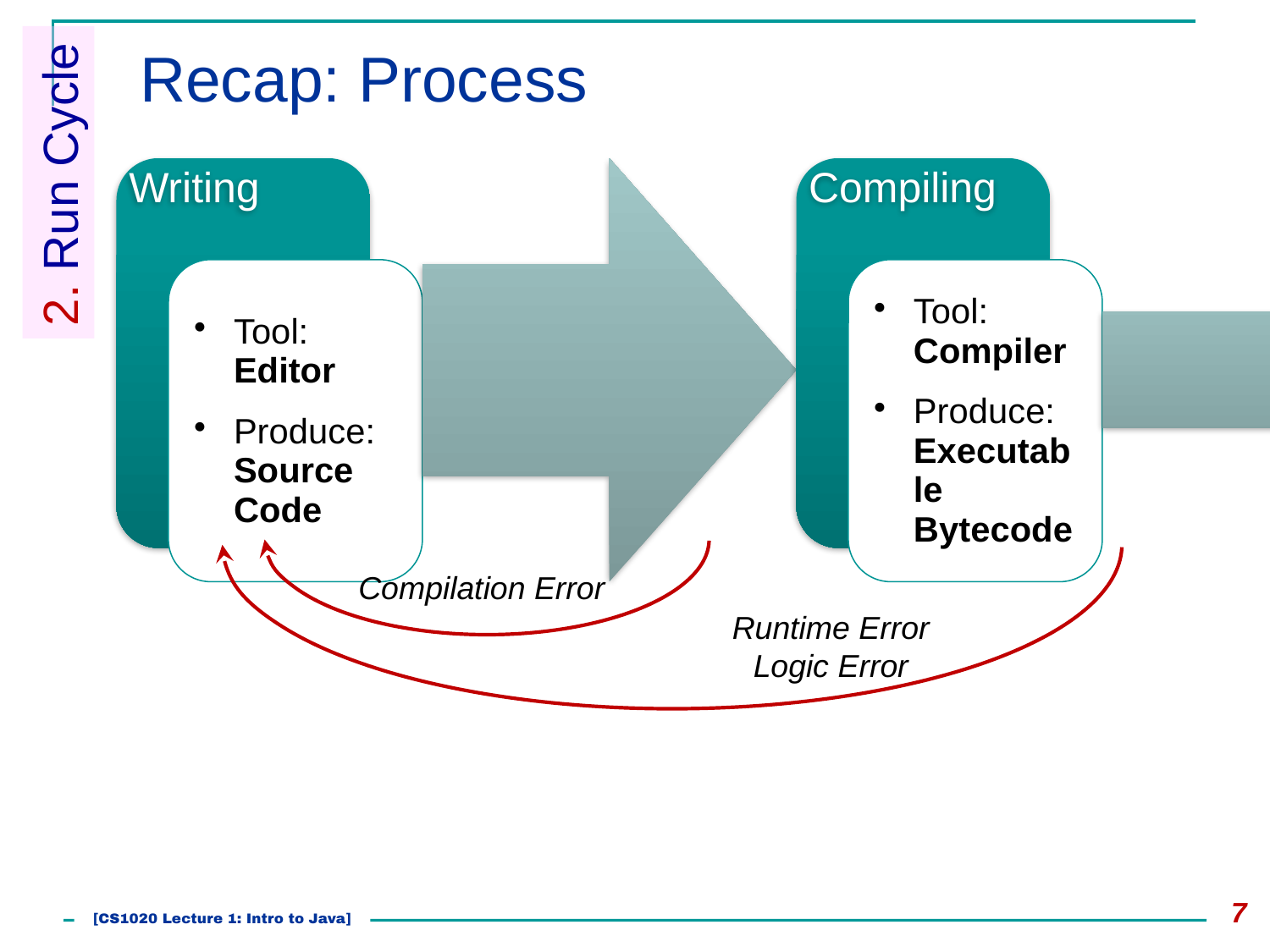

# Recap: Process
2. Run Cycle
Writing
Tool: Editor
Compiling
Tool: Compiler
Produce: Source Code
Produce: Executable Bytecode

Compilation Error
Runtime Error
Logic Error
7
[CS1020 Lecture 1: Intro to Java]